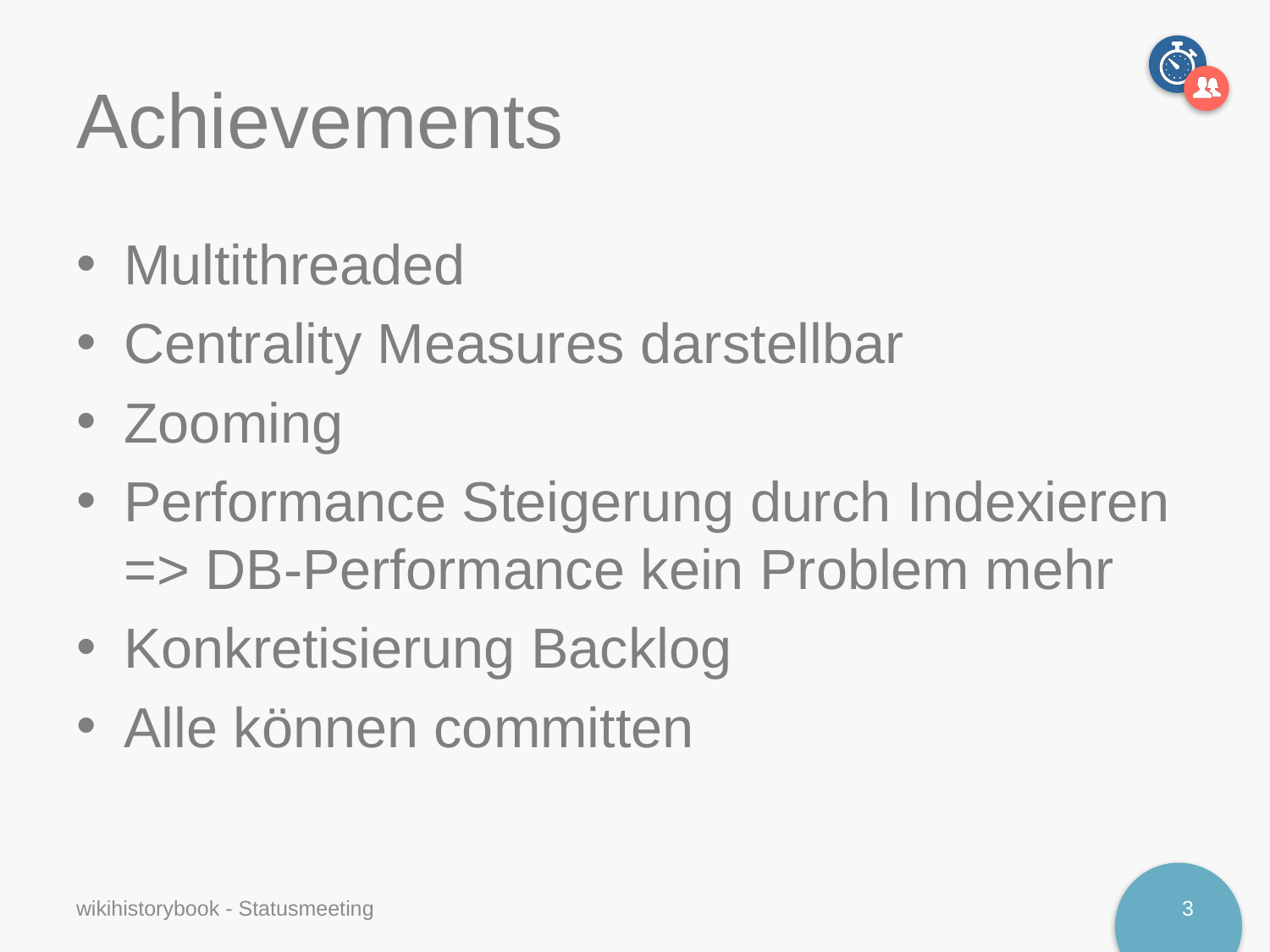

# Achievements
Multithreaded
Centrality Measures darstellbar
Zooming
Performance Steigerung durch Indexieren
=> DB-Performance kein Problem mehr
Konkretisierung Backlog
Alle können committen

wikihistorybook - Statusmeeting
3